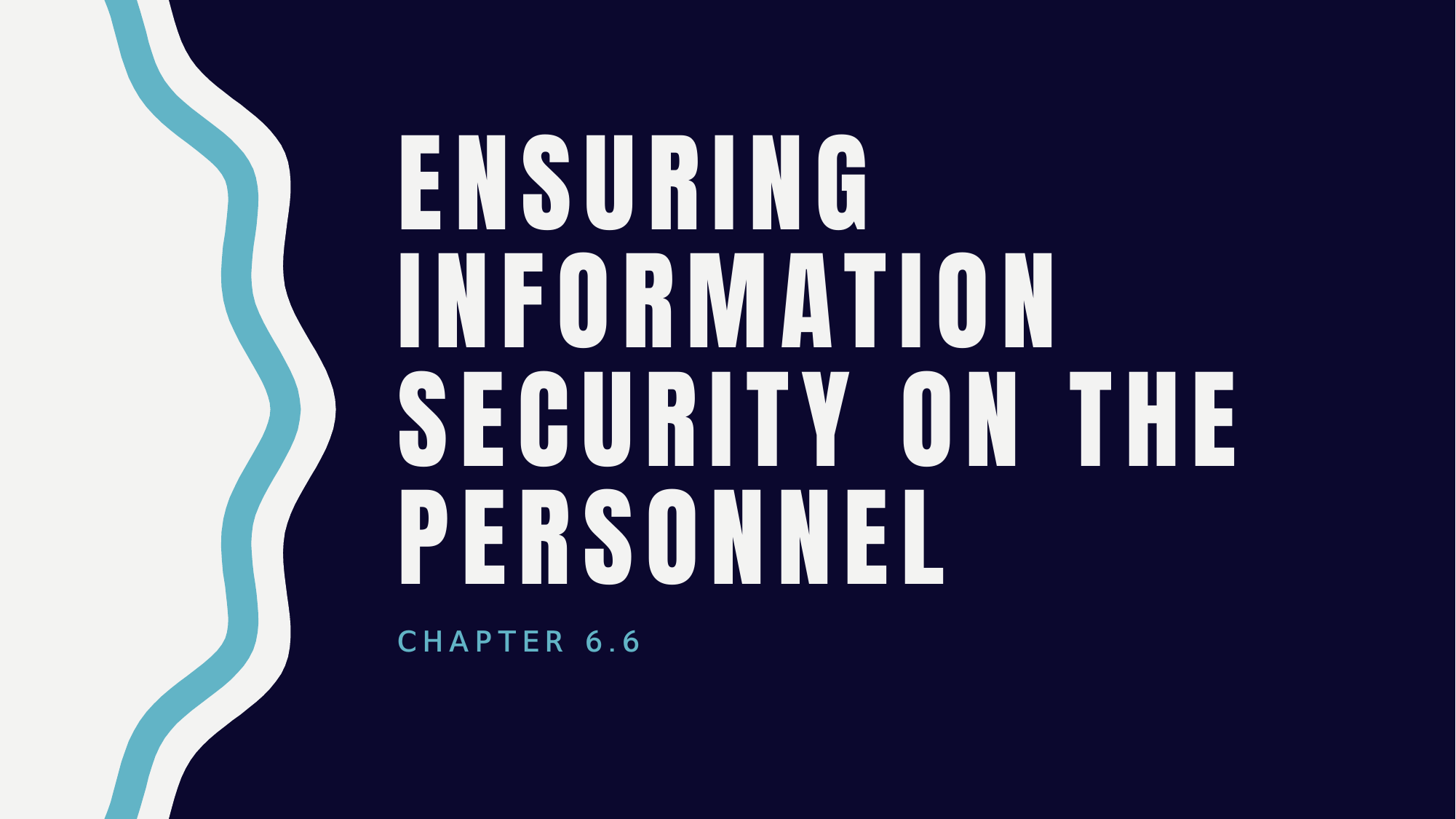

# Ensuring Information Security on the Personnel
Chapter 6.6